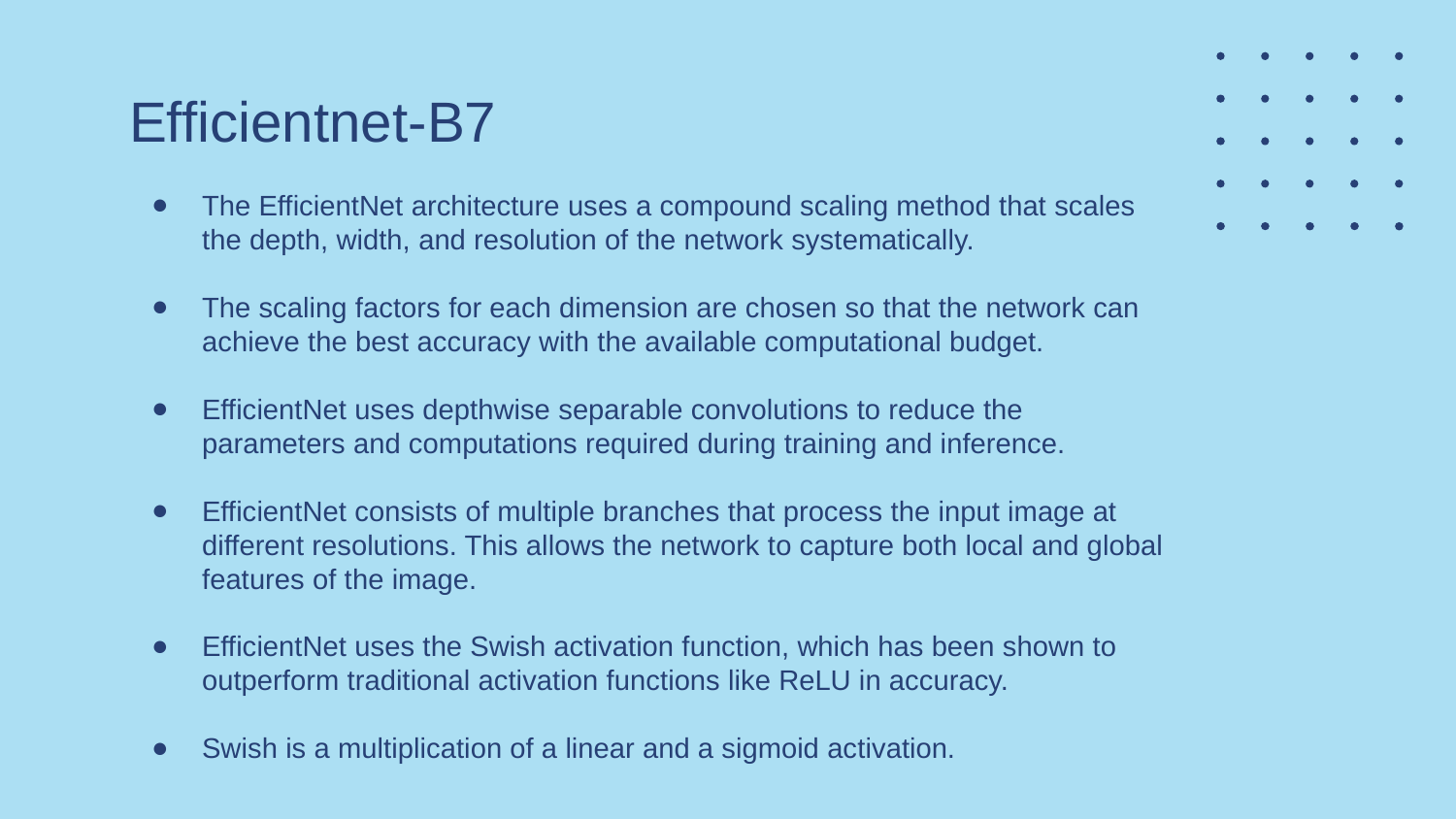

# Efficientnet-B7
The EfficientNet architecture uses a compound scaling method that scales the depth, width, and resolution of the network systematically.

The scaling factors for each dimension are chosen so that the network can achieve the best accuracy with the available computational budget.

EfficientNet uses depthwise separable convolutions to reduce the parameters and computations required during training and inference.

EfficientNet consists of multiple branches that process the input image at different resolutions. This allows the network to capture both local and global features of the image.

EfficientNet uses the Swish activation function, which has been shown to outperform traditional activation functions like ReLU in accuracy.

Swish is a multiplication of a linear and a sigmoid activation.